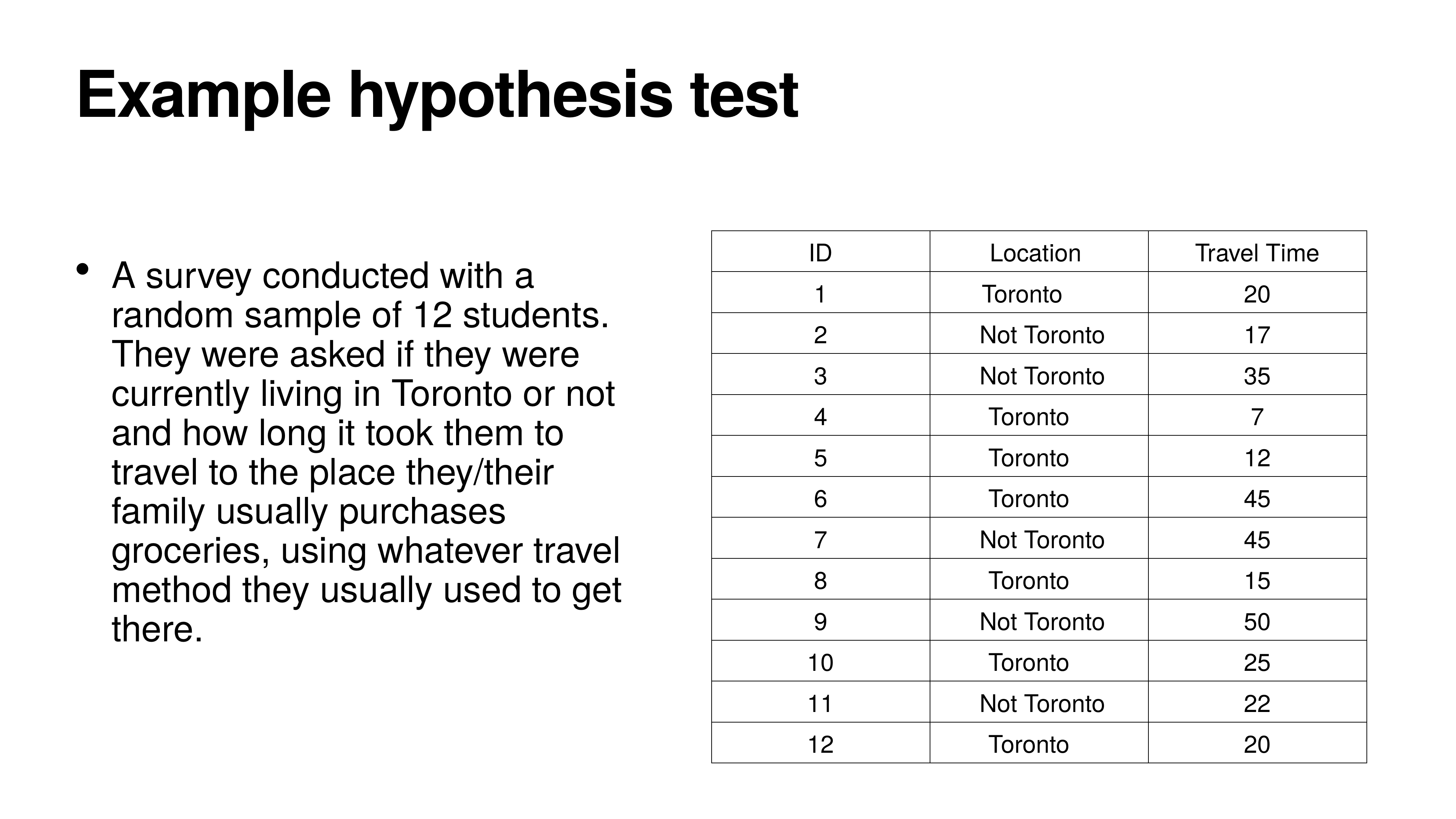

# Example hypothesis test

| ID | Location | Travel Time |
| --- | --- | --- |
| 1 | Toronto | 20 |
| 2 | Not Toronto | 17 |
| 3 | Not Toronto | 35 |
| 4 | Toronto | 7 |
| 5 | Toronto | 12 |
| 6 | Toronto | 45 |
| 7 | Not Toronto | 45 |
| 8 | Toronto | 15 |
| 9 | Not Toronto | 50 |
| 10 | Toronto | 25 |
| 11 | Not Toronto | 22 |
| 12 | Toronto | 20 |
A survey conducted with a random sample of 12 students. They were asked if they were currently living in Toronto or not and how long it took them to travel to the place they/their family usually purchases groceries, using whatever travel method they usually used to get there.